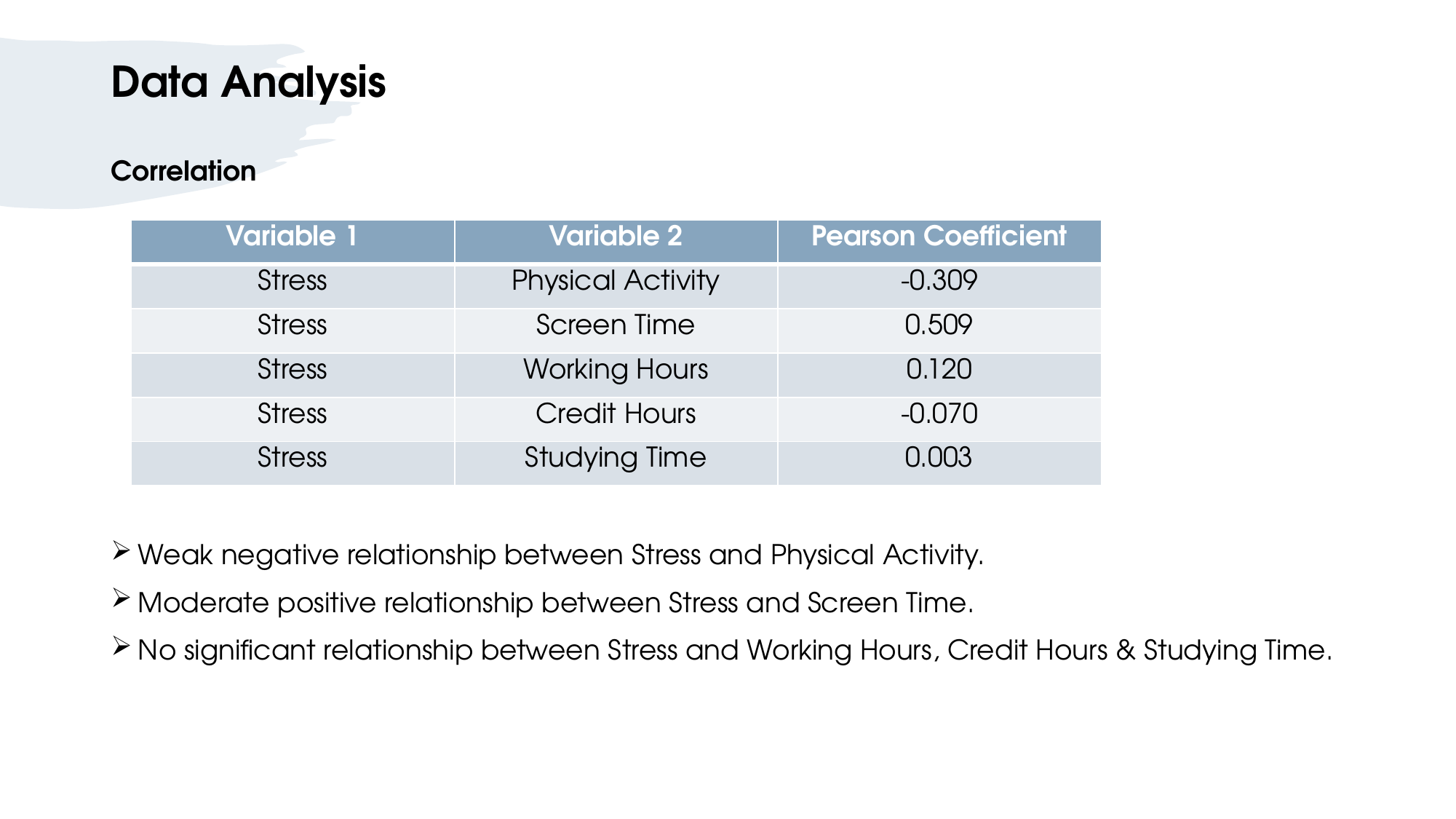

# Data Analysis
Correlation

Weak negative relationship between Stress and Physical Activity.
Moderate positive relationship between Stress and Screen Time.
No significant relationship between Stress and Working Hours, Credit Hours & Studying Time.

| Variable 1 | Variable 2 | Pearson Coefficient |
| --- | --- | --- |
| Stress | Physical Activity | -0.309 |
| Stress | Screen Time | 0.509 |
| Stress | Working Hours | 0.120 |
| Stress | Credit Hours | -0.070 |
| Stress | Studying Time | 0.003 |